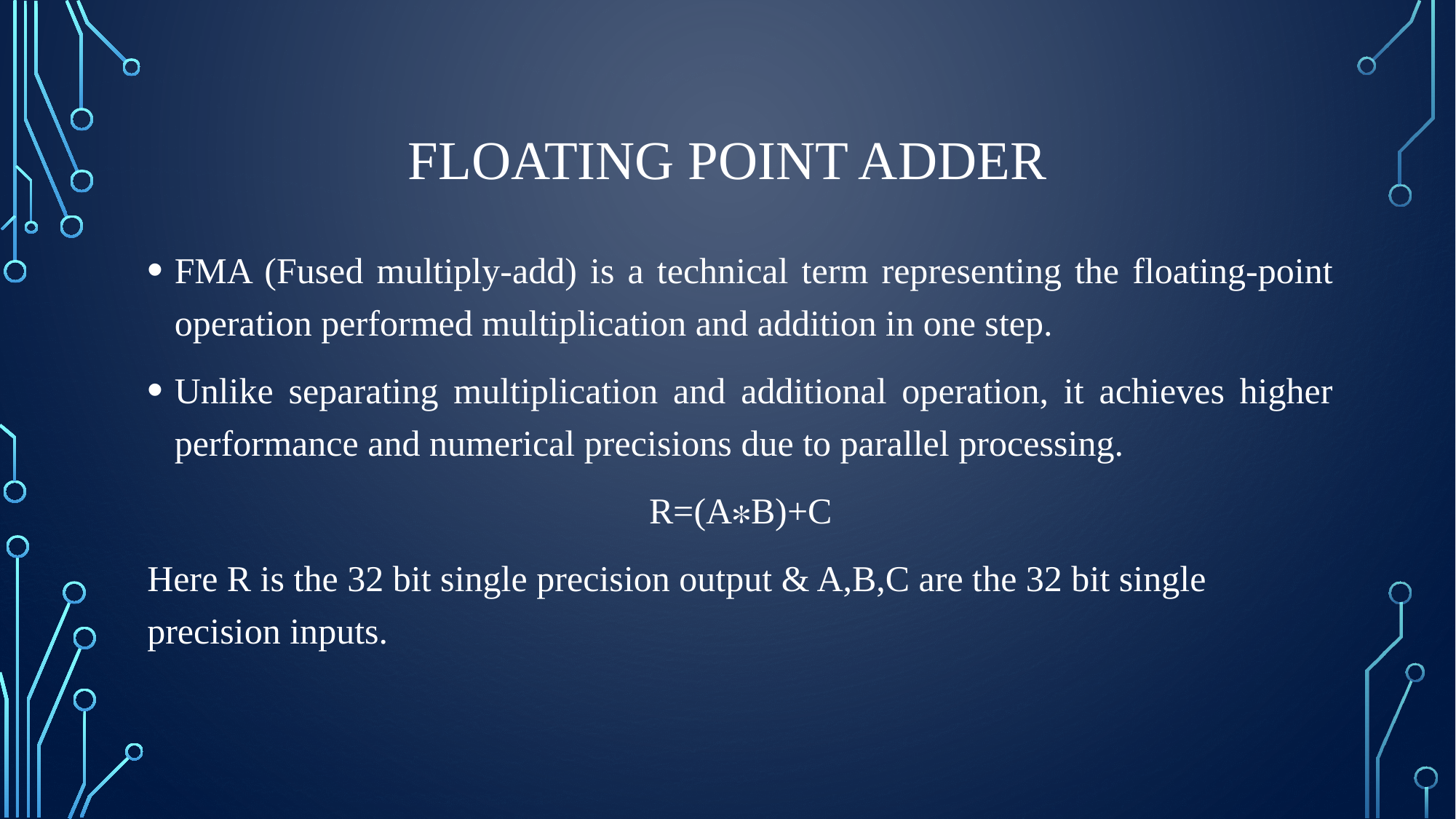

# Floating point adder
FMA (Fused multiply-add) is a technical term representing the floating-point operation performed multiplication and addition in one step.
Unlike separating multiplication and additional operation, it achieves higher performance and numerical precisions due to parallel processing.
R=(A∗B)+C
Here R is the 32 bit single precision output & A,B,C are the 32 bit single precision inputs.